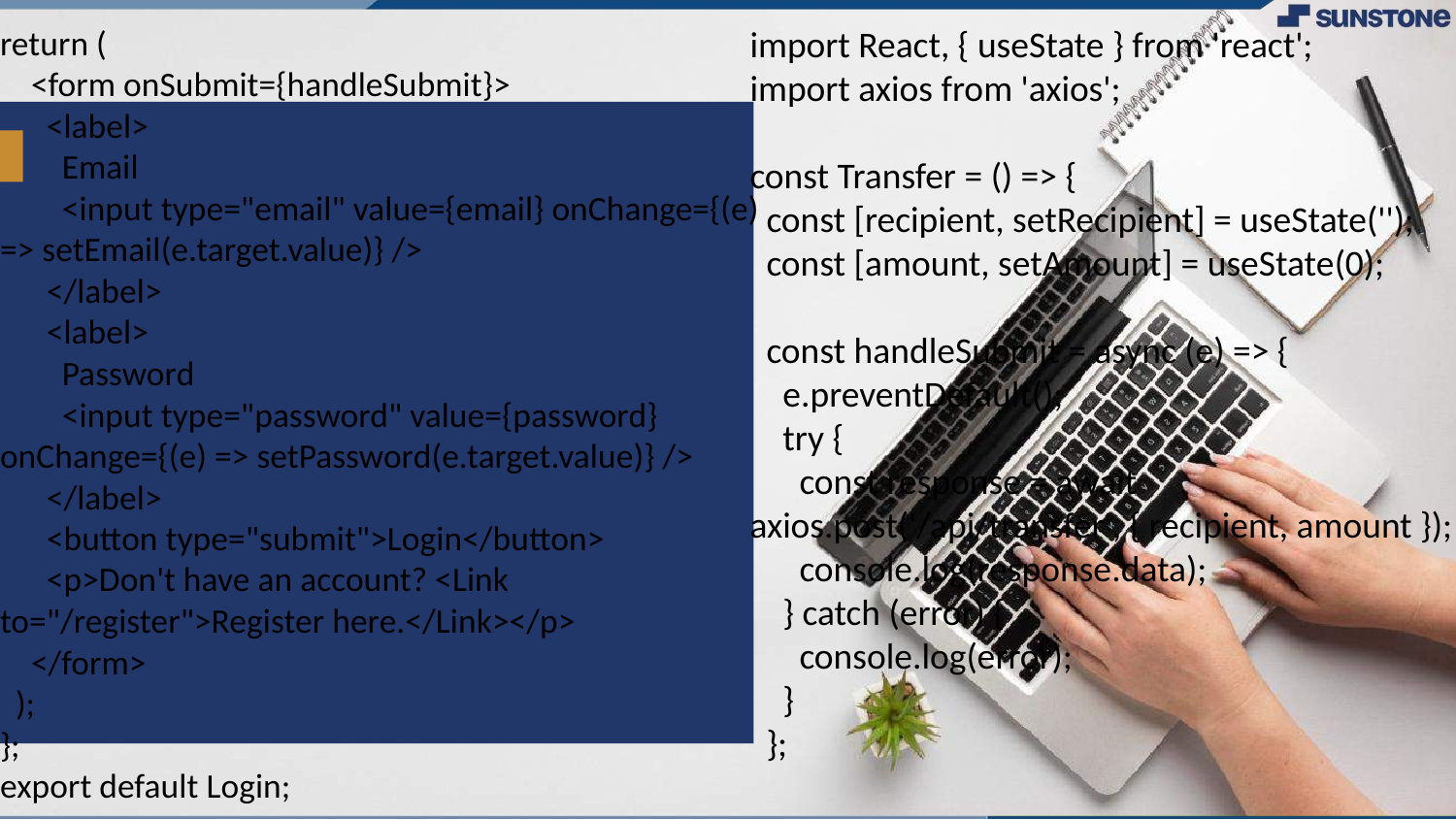

return (
    <form onSubmit={handleSubmit}>
      <label>
        Email
        <input type="email" value={email} onChange={(e) => setEmail(e.target.value)} />
      </label>
      <label>
        Password
        <input type="password" value={password} onChange={(e) => setPassword(e.target.value)} />
      </label>
      <button type="submit">Login</button>
      <p>Don't have an account? <Link to="/register">Register here.</Link></p>
    </form>
  );
};
export default Login;

import React, { useState } from 'react';
import axios from 'axios';

const Transfer = () => {
  const [recipient, setRecipient] = useState('');
  const [amount, setAmount] = useState(0);

  const handleSubmit = async (e) => {
    e.preventDefault();
    try {
      const response = await axios.post('/api/transfer', { recipient, amount });
      console.log(response.data);
    } catch (error) {
      console.log(error);
    }
  };

#